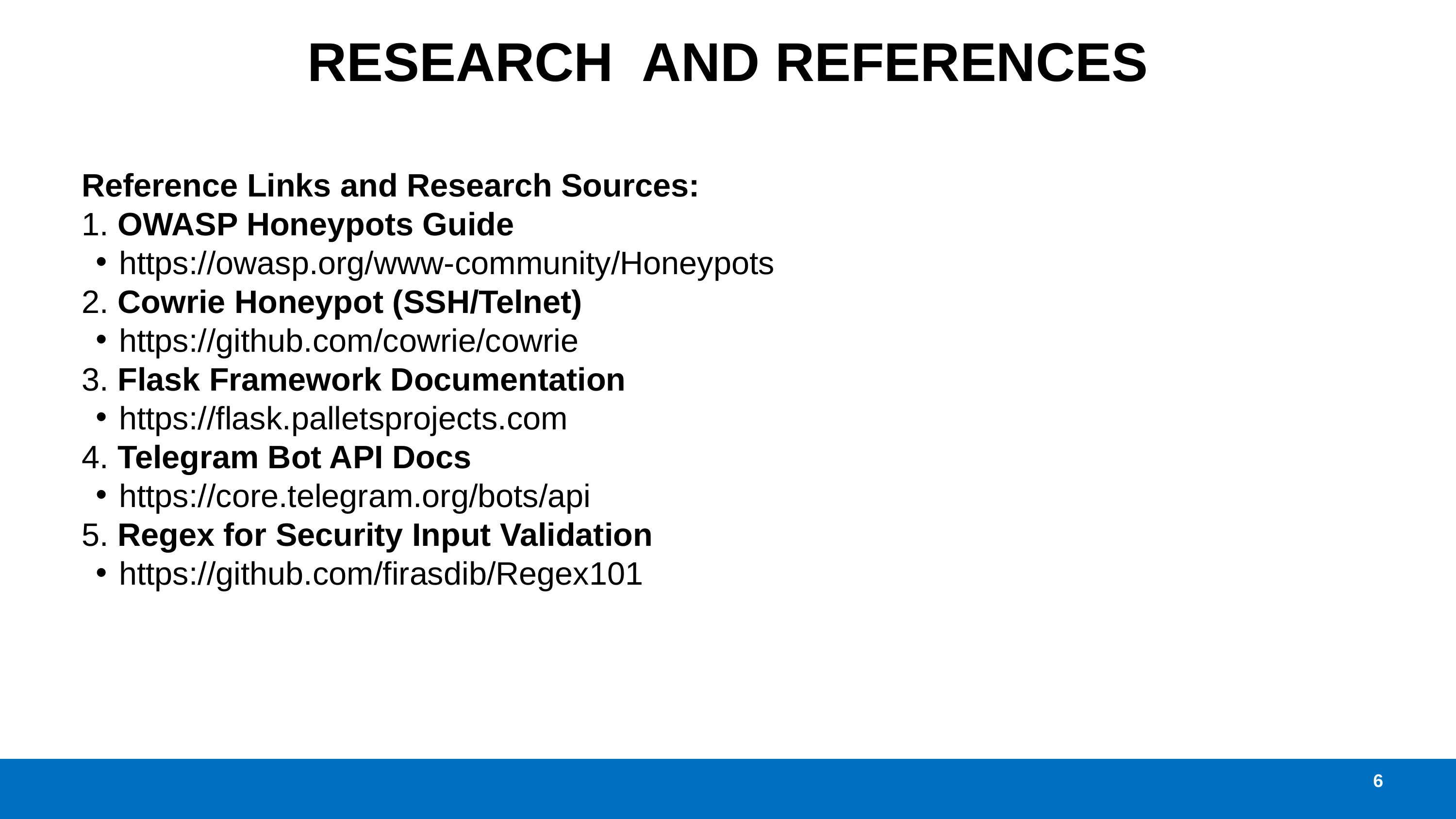

RESEARCH  AND REFERENCES

 Reference Links and Research Sources:
 1. OWASP Honeypots Guide
https://owasp.org/www-community/Honeypots
 2. Cowrie Honeypot (SSH/Telnet)
https://github.com/cowrie/cowrie
 3. Flask Framework Documentation
https://flask.palletsprojects.com
 4. Telegram Bot API Docs
https://core.telegram.org/bots/api
 5. Regex for Security Input Validation
https://github.com/firasdib/Regex101

6